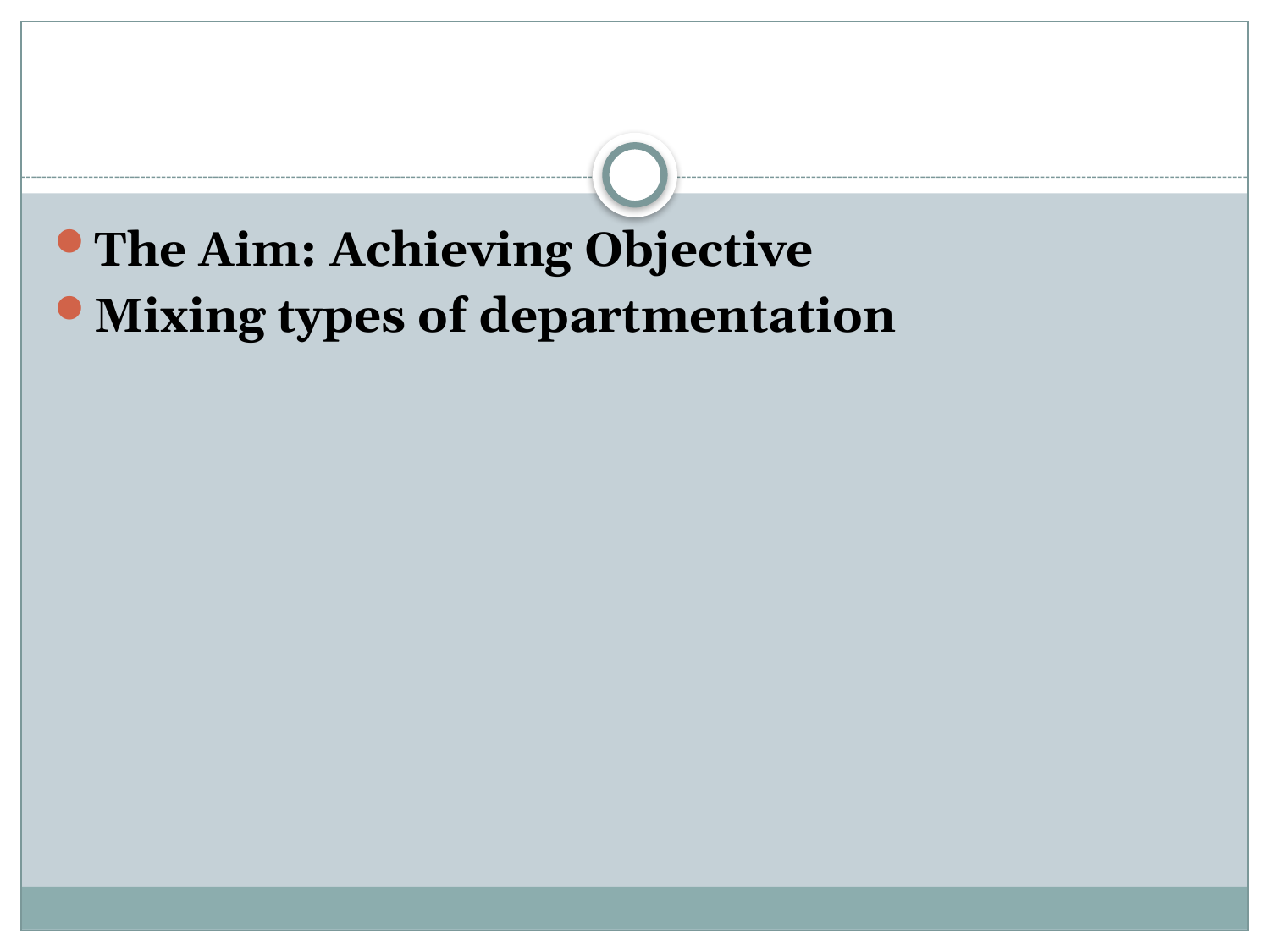

#
The Aim: Achieving Objective
Mixing types of departmentation